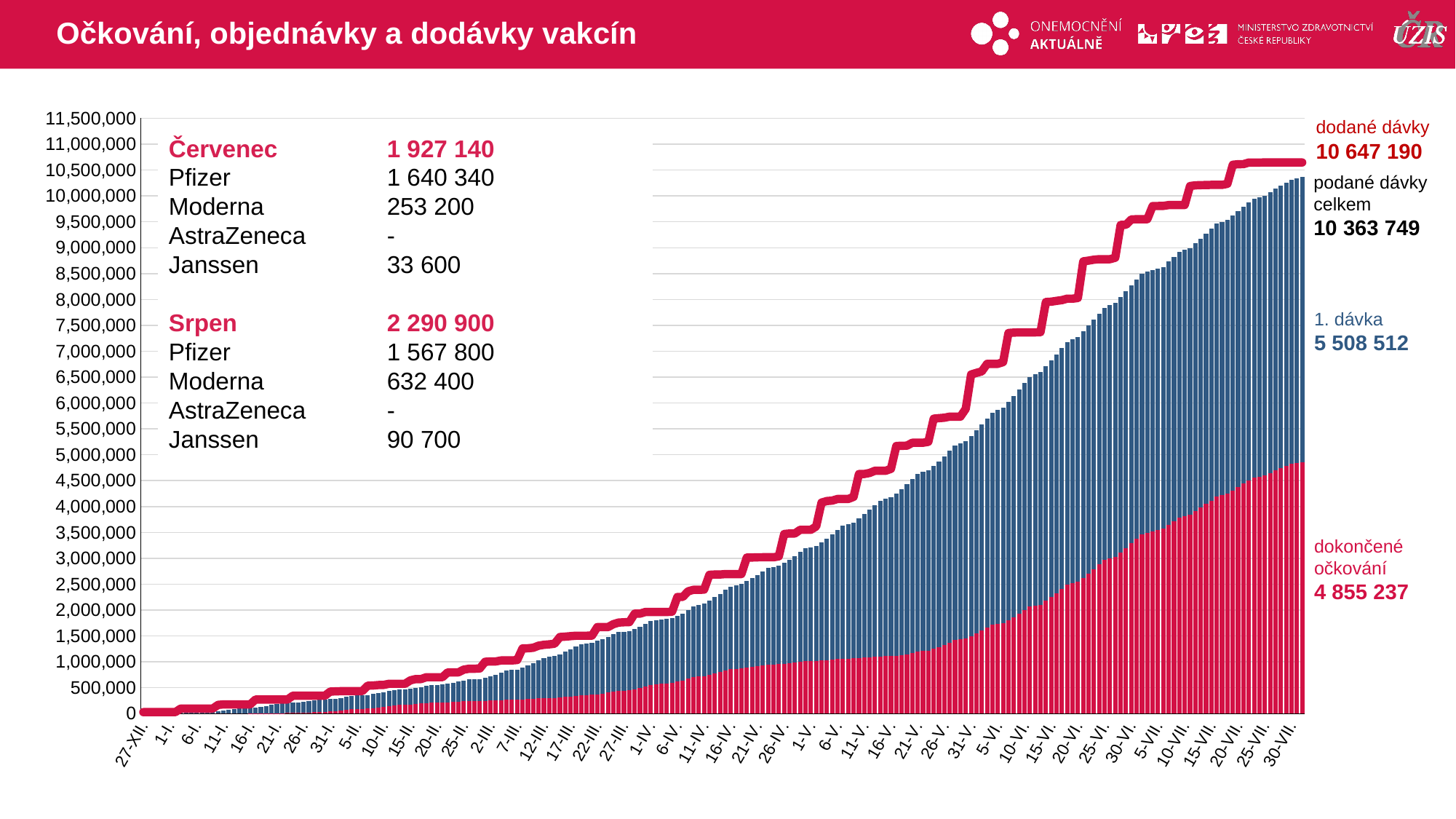

# Očkování, objednávky a dodávky vakcín

### Chart

| Category | dokončené očkování | první dávka | celkem dávek v ČR |
|---|---|---|---|
| 27-XII. | 0.0 | 1259.0 | 29250.0 |
| 28-XII. | 0.0 | 3559.0 | 29250.0 |
| 29-XII. | 0.0 | 7014.0 | 29250.0 |
| 30-XII. | 0.0 | 10504.0 | 29250.0 |
| 31-XII. | 0.0 | 11810.0 | 29250.0 |
| 1-I. | 0.0 | 12072.0 | 29250.0 |
| 2-I. | 0.0 | 13342.0 | 29250.0 |
| 3-I. | 0.0 | 14259.0 | 98475.0 |
| 4-I. | 0.0 | 17846.0 | 98475.0 |
| 5-I. | 0.0 | 22345.0 | 98475.0 |
| 6-I. | 0.0 | 28176.0 | 98475.0 |
| 7-I. | 0.0 | 36133.0 | 98475.0 |
| 8-I. | 0.0 | 46096.0 | 98475.0 |
| 9-I. | 0.0 | 48111.0 | 98475.0 |
| 10-I. | 0.0 | 49869.0 | 169650.0 |
| 11-I. | 0.0 | 59683.0 | 178050.0 |
| 12-I. | 0.0 | 73077.0 | 178050.0 |
| 13-I. | 0.0 | 86570.0 | 178050.0 |
| 14-I. | 0.0 | 101753.0 | 178050.0 |
| 15-I. | 0.0 | 115708.0 | 178050.0 |
| 16-I. | 2.0 | 119083.0 | 178050.0 |
| 17-I. | 639.0 | 121683.0 | 272820.0 |
| 18-I. | 2458.0 | 134149.0 | 272820.0 |
| 19-I. | 5167.0 | 146668.0 | 272820.0 |
| 20-I. | 7806.0 | 160294.0 | 272820.0 |
| 21-I. | 9535.0 | 175887.0 | 272820.0 |
| 22-I. | 10577.0 | 190697.0 | 272820.0 |
| 23-I. | 11447.0 | 193990.0 | 272820.0 |
| 24-I. | 12313.0 | 196234.0 | 346530.0 |
| 25-I. | 15276.0 | 205841.0 | 346530.0 |
| 26-I. | 19245.0 | 216347.0 | 346530.0 |
| 27-I. | 23752.0 | 225346.0 | 346530.0 |
| 28-I. | 29852.0 | 232402.0 | 346530.0 |
| 29-I. | 37704.0 | 238590.0 | 346530.0 |
| 30-I. | 38790.0 | 239316.0 | 346530.0 |
| 31-I. | 39966.0 | 240019.0 | 426480.0 |
| 1-II. | 47868.0 | 243976.0 | 430680.0 |
| 2-II. | 58068.0 | 248096.0 | 433980.0 |
| 3-II. | 69036.0 | 252491.0 | 434580.0 |
| 4-II. | 81979.0 | 257374.0 | 435680.0 |
| 5-II. | 92617.0 | 262815.0 | 435680.0 |
| 6-II. | 94959.0 | 263652.0 | 435680.0 |
| 7-II. | 97436.0 | 264500.0 | 539800.0 |
| 8-II. | 108806.0 | 268534.0 | 543800.0 |
| 9-II. | 120710.0 | 273606.0 | 552500.0 |
| 10-II. | 133899.0 | 279081.0 | 555000.0 |
| 11-II. | 150048.0 | 285371.0 | 576600.0 |
| 12-II. | 164712.0 | 292091.0 | 576600.0 |
| 13-II. | 167688.0 | 293676.0 | 576600.0 |
| 14-II. | 169061.0 | 294667.0 | 576600.0 |
| 15-II. | 178378.0 | 301047.0 | 643290.0 |
| 16-II. | 187408.0 | 309740.0 | 667860.0 |
| 17-II. | 195670.0 | 319409.0 | 667860.0 |
| 18-II. | 203681.0 | 331692.0 | 703860.0 |
| 19-II. | 210979.0 | 343518.0 | 703860.0 |
| 20-II. | 212145.0 | 345487.0 | 703860.0 |
| 21-II. | 213154.0 | 346591.0 | 703860.0 |
| 22-II. | 219149.0 | 356685.0 | 797460.0 |
| 23-II. | 226088.0 | 369576.0 | 797460.0 |
| 24-II. | 232090.0 | 383405.0 | 797460.0 |
| 25-II. | 237614.0 | 401341.0 | 850360.0 |
| 26-II. | 242929.0 | 417467.0 | 867260.0 |
| 27-II. | 243477.0 | 420462.0 | 867260.0 |
| 28-II. | 244022.0 | 422803.0 | 872860.0 |
| 1-III. | 247427.0 | 442294.0 | 1001550.0 |
| 2-III. | 250953.0 | 469455.0 | 1008150.0 |
| 3-III. | 255430.0 | 500217.0 | 1008150.0 |
| 4-III. | 260086.0 | 533353.0 | 1027250.0 |
| 5-III. | 265462.0 | 562058.0 | 1027250.0 |
| 6-III. | 266301.0 | 574150.0 | 1027250.0 |
| 7-III. | 267131.0 | 585539.0 | 1036050.0 |
| 8-III. | 271946.0 | 615138.0 | 1260050.0 |
| 9-III. | 278296.0 | 651300.0 | 1262650.0 |
| 10-III. | 285220.0 | 692428.0 | 1272850.0 |
| 11-III. | 293557.0 | 737082.0 | 1312350.0 |
| 12-III. | 301989.0 | 775704.0 | 1330250.0 |
| 13-III. | 303274.0 | 792730.0 | 1338450.0 |
| 14-III. | 304405.0 | 804797.0 | 1350850.0 |
| 15-III. | 313160.0 | 833067.0 | 1479870.0 |
| 16-III. | 323653.0 | 871852.0 | 1487270.0 |
| 17-III. | 334118.0 | 909239.0 | 1496770.0 |
| 18-III. | 346491.0 | 947065.0 | 1504970.0 |
| 19-III. | 360063.0 | 981371.0 | 1504970.0 |
| 20-III. | 362072.0 | 996448.0 | 1504970.0 |
| 21-III. | 363610.0 | 1003822.0 | 1507170.0 |
| 22-III. | 376049.0 | 1028175.0 | 1671070.0 |
| 23-III. | 389352.0 | 1054666.0 | 1671070.0 |
| 24-III. | 405015.0 | 1081443.0 | 1671070.0 |
| 25-III. | 422821.0 | 1107675.0 | 1727670.0 |
| 26-III. | 440266.0 | 1132392.0 | 1759170.0 |
| 27-III. | 445092.0 | 1140787.0 | 1764870.0 |
| 28-III. | 449215.0 | 1146313.0 | 1768270.0 |
| 29-III. | 469844.0 | 1165312.0 | 1932070.0 |
| 30-III. | 491948.0 | 1189904.0 | 1932070.0 |
| 31-III. | 518944.0 | 1212889.0 | 1963670.0 |
| 1-IV. | 550854.0 | 1238392.0 | 1963670.0 |
| 2-IV. | 563603.0 | 1245226.0 | 1963670.0 |
| 3-IV. | 574494.0 | 1248788.0 | 1963670.0 |
| 4-IV. | 583278.0 | 1251254.0 | 1963670.0 |
| 5-IV. | 590430.0 | 1253582.0 | 1968970.0 |
| 6-IV. | 619596.0 | 1269612.0 | 2254450.0 |
| 7-IV. | 641690.0 | 1292913.0 | 2254450.0 |
| 8-IV. | 672525.0 | 1331351.0 | 2362350.0 |
| 9-IV. | 702503.0 | 1370555.0 | 2391950.0 |
| 10-IV. | 717757.0 | 1385889.0 | 2391950.0 |
| 11-IV. | 727759.0 | 1395597.0 | 2394850.0 |
| 12-IV. | 752674.0 | 1433614.0 | 2681500.0 |
| 13-IV. | 778563.0 | 1469663.0 | 2687600.0 |
| 14-IV. | 805851.0 | 1508327.0 | 2687600.0 |
| 15-IV. | 831501.0 | 1555969.0 | 2695900.0 |
| 16-IV. | 857065.0 | 1600443.0 | 2695900.0 |
| 17-IV. | 866058.0 | 1617021.0 | 2695900.0 |
| 18-IV. | 871009.0 | 1629940.0 | 2695900.0 |
| 19-IV. | 886371.0 | 1673786.0 | 3015950.0 |
| 20-IV. | 902161.0 | 1715854.0 | 3015950.0 |
| 21-IV. | 916394.0 | 1763500.0 | 3019650.0 |
| 22-IV. | 933696.0 | 1817875.0 | 3020200.0 |
| 23-IV. | 945662.0 | 1867534.0 | 3020200.0 |
| 24-IV. | 950864.0 | 1885297.0 | 3020200.0 |
| 25-IV. | 954845.0 | 1899926.0 | 3038100.0 |
| 26-IV. | 962354.0 | 1948901.0 | 3469420.0 |
| 27-IV. | 974491.0 | 1996871.0 | 3479720.0 |
| 28-IV. | 988418.0 | 2054110.0 | 3479720.0 |
| 29-IV. | 1004186.0 | 2117969.0 | 3551120.0 |
| 30-IV. | 1014068.0 | 2178638.0 | 3551120.0 |
| 1-V. | 1017453.0 | 2197801.0 | 3551120.0 |
| 2-V. | 1019689.0 | 2216644.0 | 3616120.0 |
| 3-V. | 1024707.0 | 2282661.0 | 4076680.0 |
| 4-V. | 1032955.0 | 2347472.0 | 4106680.0 |
| 5-V. | 1042268.0 | 2418572.0 | 4115030.0 |
| 6-V. | 1052858.0 | 2496844.0 | 4146880.0 |
| 7-V. | 1062817.0 | 2572098.0 | 4146880.0 |
| 8-V. | 1064520.0 | 2601323.0 | 4146880.0 |
| 9-V. | 1065692.0 | 2625463.0 | 4186430.0 |
| 10-V. | 1072800.0 | 2696417.0 | 4628960.0 |
| 11-V. | 1081540.0 | 2770604.0 | 4628960.0 |
| 12-V. | 1090527.0 | 2848759.0 | 4649310.0 |
| 13-V. | 1099601.0 | 2931152.0 | 4691010.0 |
| 14-V. | 1107291.0 | 3009349.0 | 4691010.0 |
| 15-V. | 1109450.0 | 3041097.0 | 4691010.0 |
| 16-V. | 1110628.0 | 3066813.0 | 4727610.0 |
| 17-V. | 1117272.0 | 3138358.0 | 5171510.0 |
| 18-V. | 1130206.0 | 3209205.0 | 5174310.0 |
| 19-V. | 1145229.0 | 3285321.0 | 5177310.0 |
| 20-V. | 1172100.0 | 3358989.0 | 5233310.0 |
| 21-V. | 1199703.0 | 3426253.0 | 5233310.0 |
| 22-V. | 1210753.0 | 3458357.0 | 5233310.0 |
| 23-V. | 1219710.0 | 3480622.0 | 5251210.0 |
| 24-V. | 1253171.0 | 3526352.0 | 5698160.0 |
| 25-V. | 1288786.0 | 3576316.0 | 5708510.0 |
| 26-V. | 1326165.0 | 3642047.0 | 5716510.0 |
| 27-V. | 1373360.0 | 3701197.0 | 5737910.0 |
| 28-V. | 1419728.0 | 3760702.0 | 5737910.0 |
| 29-V. | 1436756.0 | 3789671.0 | 5737910.0 |
| 30-V. | 1451122.0 | 3811976.0 | 5886710.0 |
| 31-V. | 1498461.0 | 3865765.0 | 6551130.0 |
| 1-VI. | 1546735.0 | 3922391.0 | 6582980.0 |
| 2-VI. | 1600588.0 | 3982714.0 | 6610880.0 |
| 3-VI. | 1660623.0 | 4038013.0 | 6757600.0 |
| 4-VI. | 1717871.0 | 4097737.0 | 6757600.0 |
| 5-VI. | 1736599.0 | 4131683.0 | 6757600.0 |
| 6-VI. | 1751650.0 | 4158480.0 | 6791150.0 |
| 7-VI. | 1807140.0 | 4218880.0 | 7353800.0 |
| 8-VI. | 1861978.0 | 4279645.0 | 7361100.0 |
| 9-VI. | 1926181.0 | 4335008.0 | 7364500.0 |
| 10-VI. | 1997056.0 | 4385465.0 | 7364900.0 |
| 11-VI. | 2066570.0 | 4434251.0 | 7364900.0 |
| 12-VI. | 2087263.0 | 4466054.0 | 7364900.0 |
| 13-VI. | 2105587.0 | 4489971.0 | 7368450.0 |
| 14-VI. | 2179768.0 | 4529917.0 | 7951600.0 |
| 15-VI. | 2251918.0 | 4571788.0 | 7957700.0 |
| 16-VI. | 2329933.0 | 4611229.0 | 7973750.0 |
| 17-VI. | 2412787.0 | 4647870.0 | 7987600.0 |
| 18-VI. | 2493053.0 | 4687307.0 | 8015800.0 |
| 19-VI. | 2522229.0 | 4708951.0 | 8015800.0 |
| 20-VI. | 2545951.0 | 4726221.0 | 8028750.0 |
| 21-VI. | 2624317.0 | 4757092.0 | 8736590.0 |
| 22-VI. | 2706375.0 | 4787558.0 | 8750890.0 |
| 23-VI. | 2791397.0 | 4816596.0 | 8769140.0 |
| 24-VI. | 2881268.0 | 4844337.0 | 8778140.0 |
| 25-VI. | 2967164.0 | 4873274.0 | 8778140.0 |
| 26-VI. | 3001835.0 | 4888917.0 | 8778140.0 |
| 27-VI. | 3028380.0 | 4902727.0 | 8806390.0 |
| 28-VI. | 3113341.0 | 4929607.0 | 9440030.0 |
| 29-VI. | 3199622.0 | 4957052.0 | 9443580.0 |
| 30-VI. | 3290308.0 | 4982949.0 | 9546600.0 |
| 1-VII. | 3379997.0 | 5004745.0 | 9550350.0 |
| 2-VII. | 3465447.0 | 5029450.0 | 9550350.0 |
| 3-VII. | 3496827.0 | 5036401.0 | 9550350.0 |
| 4-VII. | 3518546.0 | 5043851.0 | 9805410.0 |
| 5-VII. | 3543794.0 | 5051087.0 | 9805410.0 |
| 6-VII. | 3571300.0 | 5056378.0 | 9808260.0 |
| 7-VII. | 3649948.0 | 5080895.0 | 9823560.0 |
| 8-VII. | 3720018.0 | 5105909.0 | 9823810.0 |
| 9-VII. | 3788995.0 | 5132011.0 | 9823810.0 |
| 10-VII. | 3817478.0 | 5141210.0 | 9823810.0 |
| 11-VII. | 3840270.0 | 5149625.0 | 10192050.0 |
| 12-VII. | 3909084.0 | 5175466.0 | 10204600.0 |
| 13-VII. | 3978676.0 | 5199454.0 | 10208800.0 |
| 14-VII. | 4050377.0 | 5223108.0 | 10211150.0 |
| 15-VII. | 4116033.0 | 5249659.0 | 10214250.0 |
| 16-VII. | 4188343.0 | 5274609.0 | 10214250.0 |
| 17-VII. | 4219638.0 | 5282759.0 | 10214250.0 |
| 18-VII. | 4245518.0 | 5290581.0 | 10233950.0 |
| 19-VII. | 4312015.0 | 5312238.0 | 10602940.0 |
| 20-VII. | 4378671.0 | 5331492.0 | 10612640.0 |
| 21-VII. | 4441563.0 | 5351776.0 | 10614540.0 |
| 22-VII. | 4499576.0 | 5370887.0 | 10645190.0 |
| 23-VII. | 4553492.0 | 5390681.0 | 10645190.0 |
| 24-VII. | 4580770.0 | 5396752.0 | 10645190.0 |
| 25-VII. | 4602450.0 | 5402177.0 | 10646790.0 |
| 26-VII. | 4649532.0 | 5422844.0 | 10646890.0 |
| 27-VII. | 4694601.0 | 5441988.0 | 10647190.0 |
| 28-VII. | 4739025.0 | 5459174.0 | 10647190.0 |
| 29-VII. | 4779919.0 | 5476885.0 | 10647190.0 |
| 30-VII. | 4820645.0 | 5496098.0 | 10647190.0 |
| 31-VII. | 4839753.0 | 5503365.0 | 10647190.0 |
| 1-VIII. | 4855237.0 | 5508512.0 | 10647190.0 |
dodané dávky
10 647 190
Červenec		1 927 140
Pfizer		1 640 340
Moderna		253 200
AstraZeneca	-
Janssen		33 600

Srpen		2 290 900
Pfizer		1 567 800
Moderna		632 400
AstraZeneca	-
Janssen		90 700
podané dávky celkem
10 363 749
1. dávka
5 508 512
dokončené
očkování
4 855 237